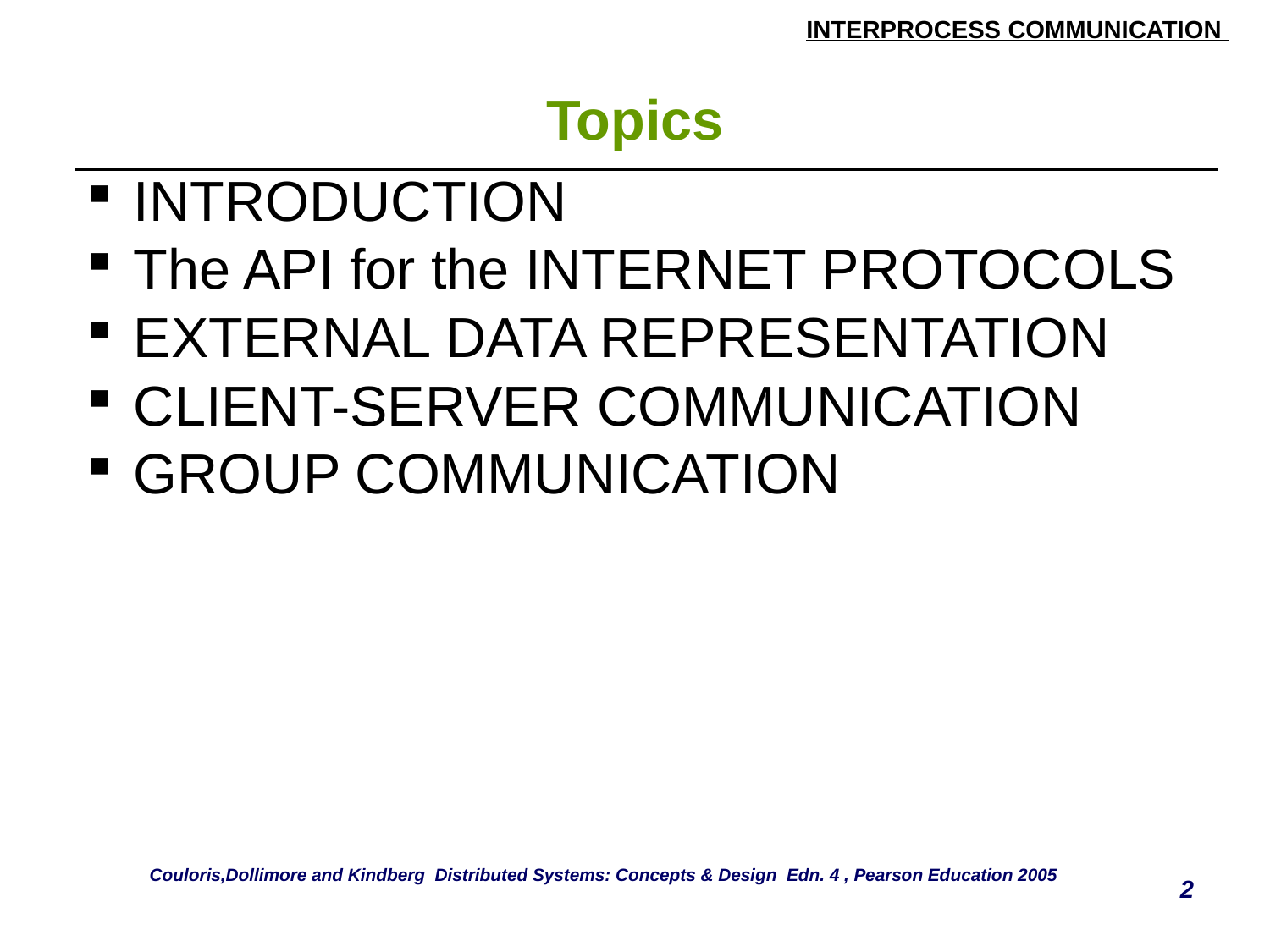

# Topics
| INTRODUCTION The API for the INTERNET PROTOCOLS EXTERNAL DATA REPRESENTATION CLIENT-SERVER COMMUNICATION GROUP COMMUNICATION |
| --- |
Couloris,Dollimore and Kindberg  Distributed Systems: Concepts & Design  Edn. 4 , Pearson Education 2005
2